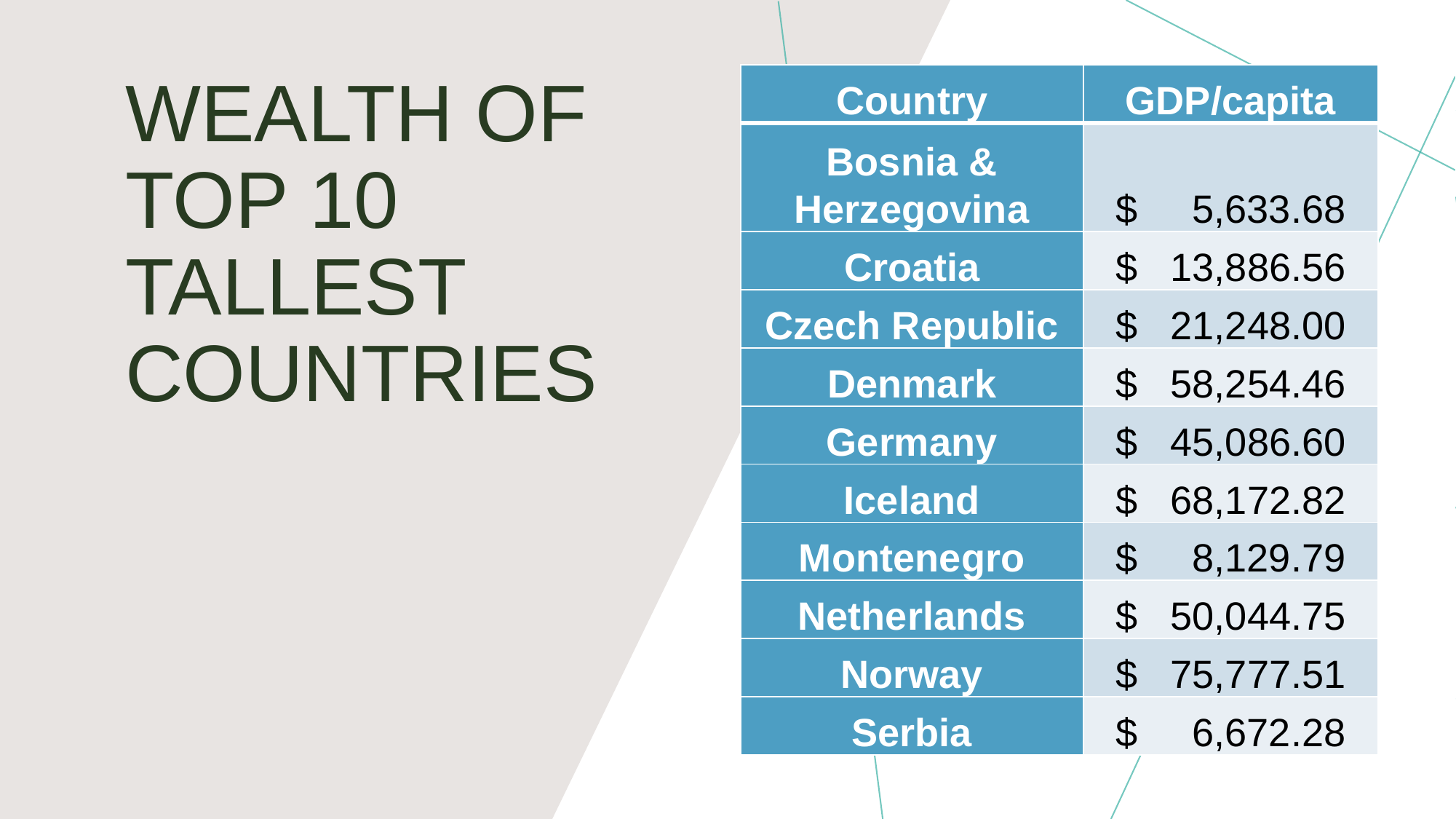

# Wealth of Top 10 Tallest Countries
| Country | GDP/capita |
| --- | --- |
| Bosnia & Herzegovina | $ 5,633.68 |
| Croatia | $ 13,886.56 |
| Czech Republic | $ 21,248.00 |
| Denmark | $ 58,254.46 |
| Germany | $ 45,086.60 |
| Iceland | $ 68,172.82 |
| Montenegro | $ 8,129.79 |
| Netherlands | $ 50,044.75 |
| Norway | $ 75,777.51 |
| Serbia | $ 6,672.28 |